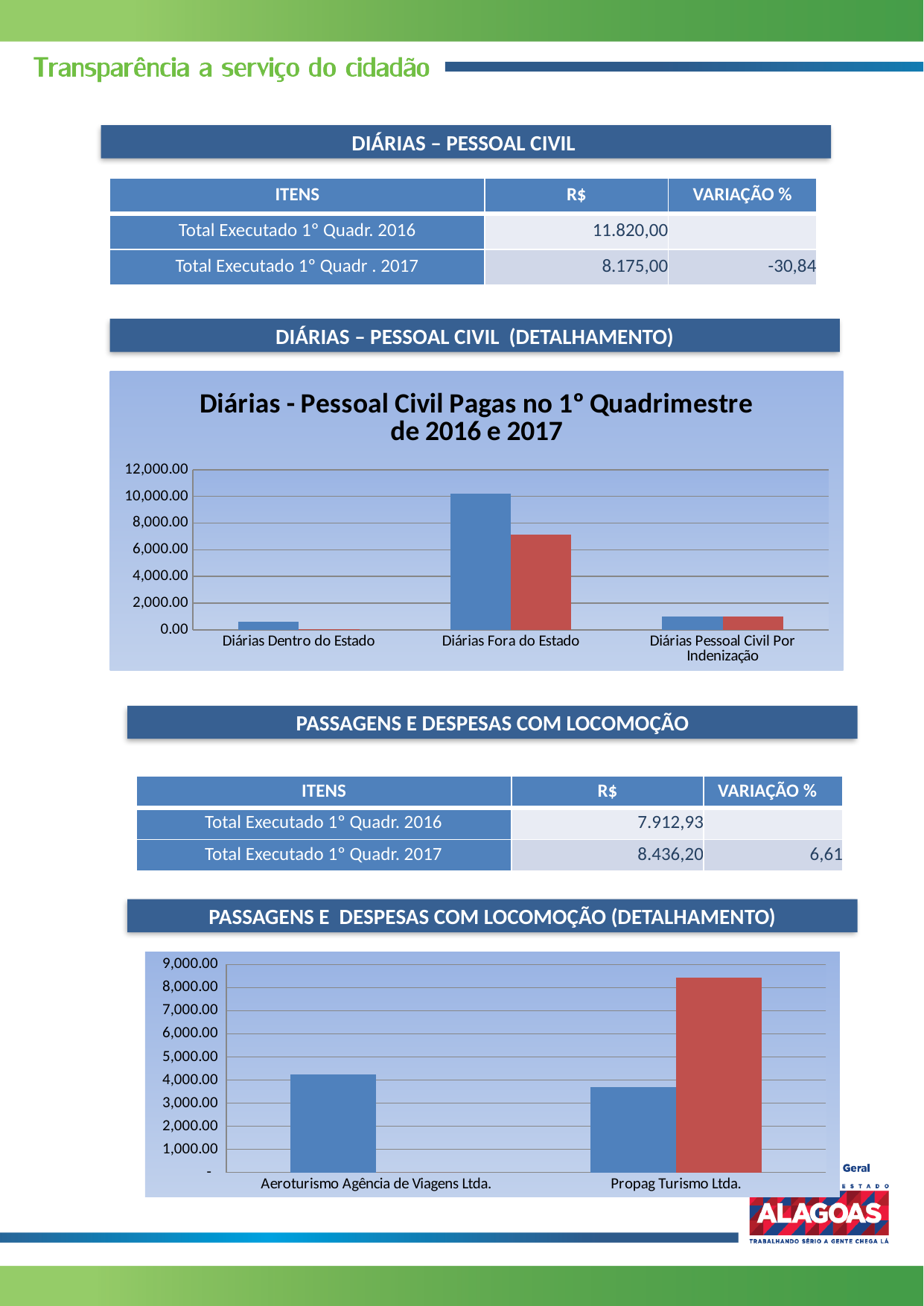

DIÁRIAS – PESSOAL CIVIL
| ITENS | R$ | VARIAÇÃO % |
| --- | --- | --- |
| Total Executado 1º Quadr. 2016 | 11.820,00 |  |
| Total Executado 1º Quadr . 2017 | 8.175,00 | -30,84 |
DIÁRIAS – PESSOAL CIVIL  (DETALHAMENTO)

### Chart: Diárias - Pessoal Civil Pagas no 1º Quadrimestre de 2016 e 2017

| Category | 2016 | 2017 |
|---|---|---|
| Diárias Dentro do Estado | 635.0 | 35.0 |
| Diárias Fora do Estado | 10205.0 | 7140.0 |
| Diárias Pessoal Civil Por Indenização | 980.0 | 1000.0 |
PASSAGENS E DESPESAS COM LOCOMOÇÃO
| ITENS | R$ | VARIAÇÃO % |
| --- | --- | --- |
| Total Executado 1º Quadr. 2016 | 7.912,93 |  |
| Total Executado 1º Quadr. 2017 | 8.436,20 | 6,61 |
PASSAGENS E  DESPESAS COM LOCOMOÇÃO (DETALHAMENTO)

### Chart

| Category | 2016 | 2017 |
|---|---|---|
| Aeroturismo Agência de Viagens Ltda. | 4230.84 | 0.0 |
| Propag Turismo Ltda. | 3682.09 | 8436.2 |